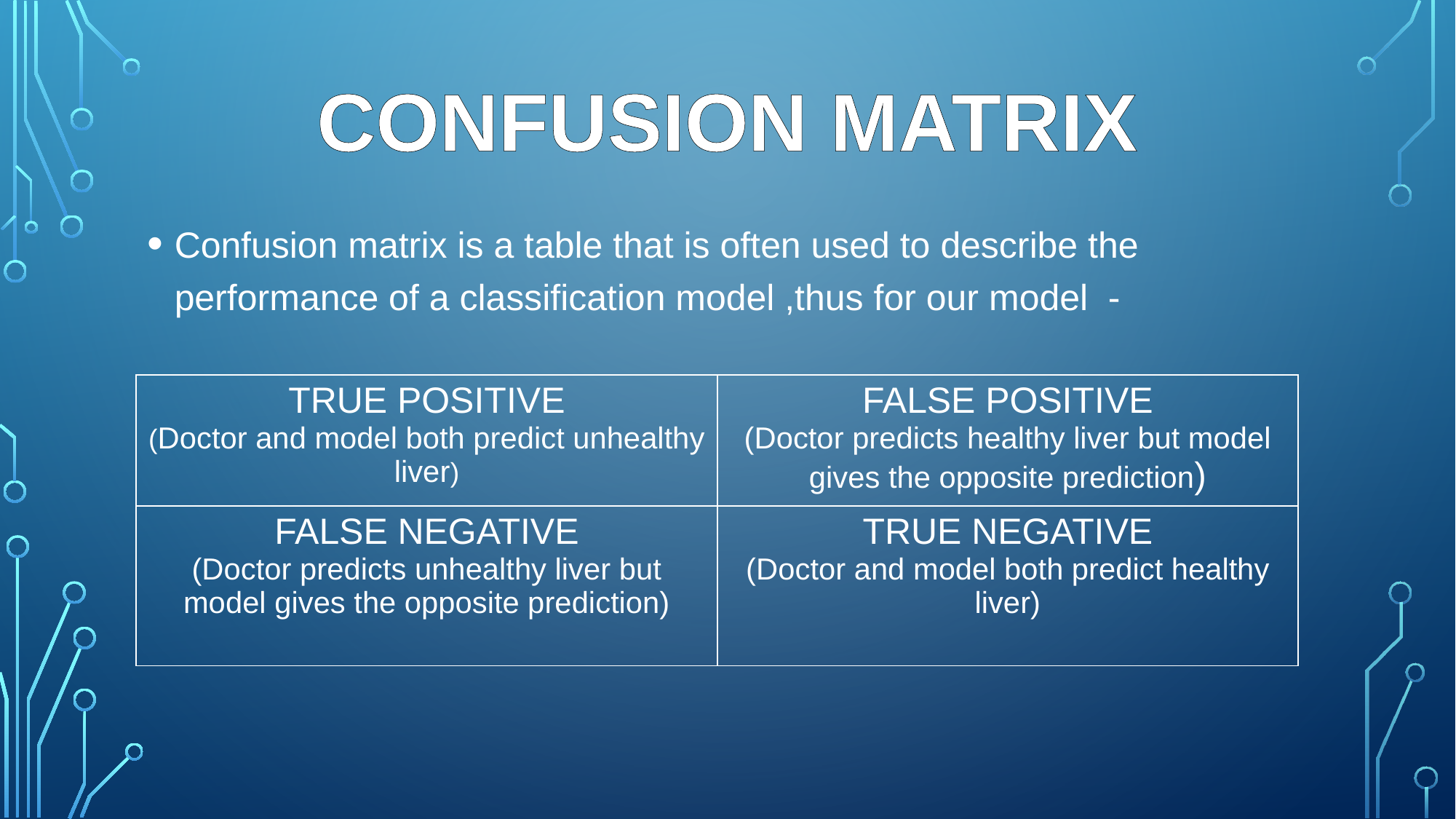

# CONFUSION MATRIX
Confusion matrix is a table that is often used to describe the performance of a classification model ,thus for our model  -
| TRUE POSITIVE (Doctor and model both predict unhealthy liver) | FALSE POSITIVE (Doctor predicts healthy liver but model gives the opposite prediction) |
| --- | --- |
| FALSE NEGATIVE (Doctor predicts unhealthy liver but model gives the opposite prediction) | TRUE NEGATIVE (Doctor and model both predict healthy liver) |